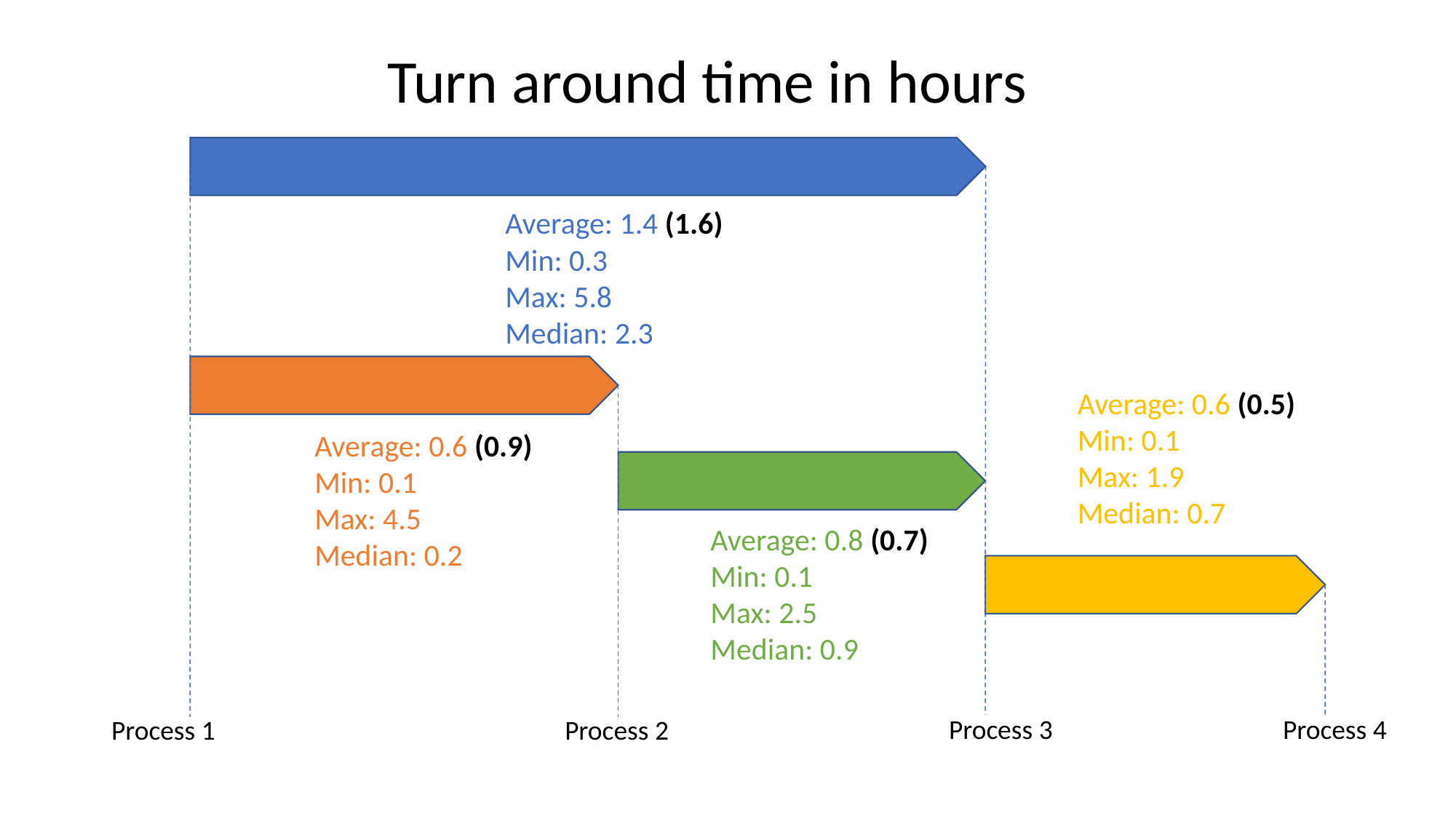

# Turn around time in hours

Average: 1.4 (1.6)
Min: 0.3
Max: 5.8
Median: 2.3

Average: 0.6 (0.5)
Min: 0.1
Max: 1.9
Median: 0.7
Request to
Pickup
(1 and 2)
Average: 0.6 (0.9)
Min: 0.1
Max: 4.5
Median: 0.2

Average: 0.8 (0.7)
Min: 0.1
Max: 2.5
Median: 0.9
1. Request to
Activation
2. Activation
to Pickup

3. Pickup to
Dropoff
Process 3
Process 4
Process 1
Process 2